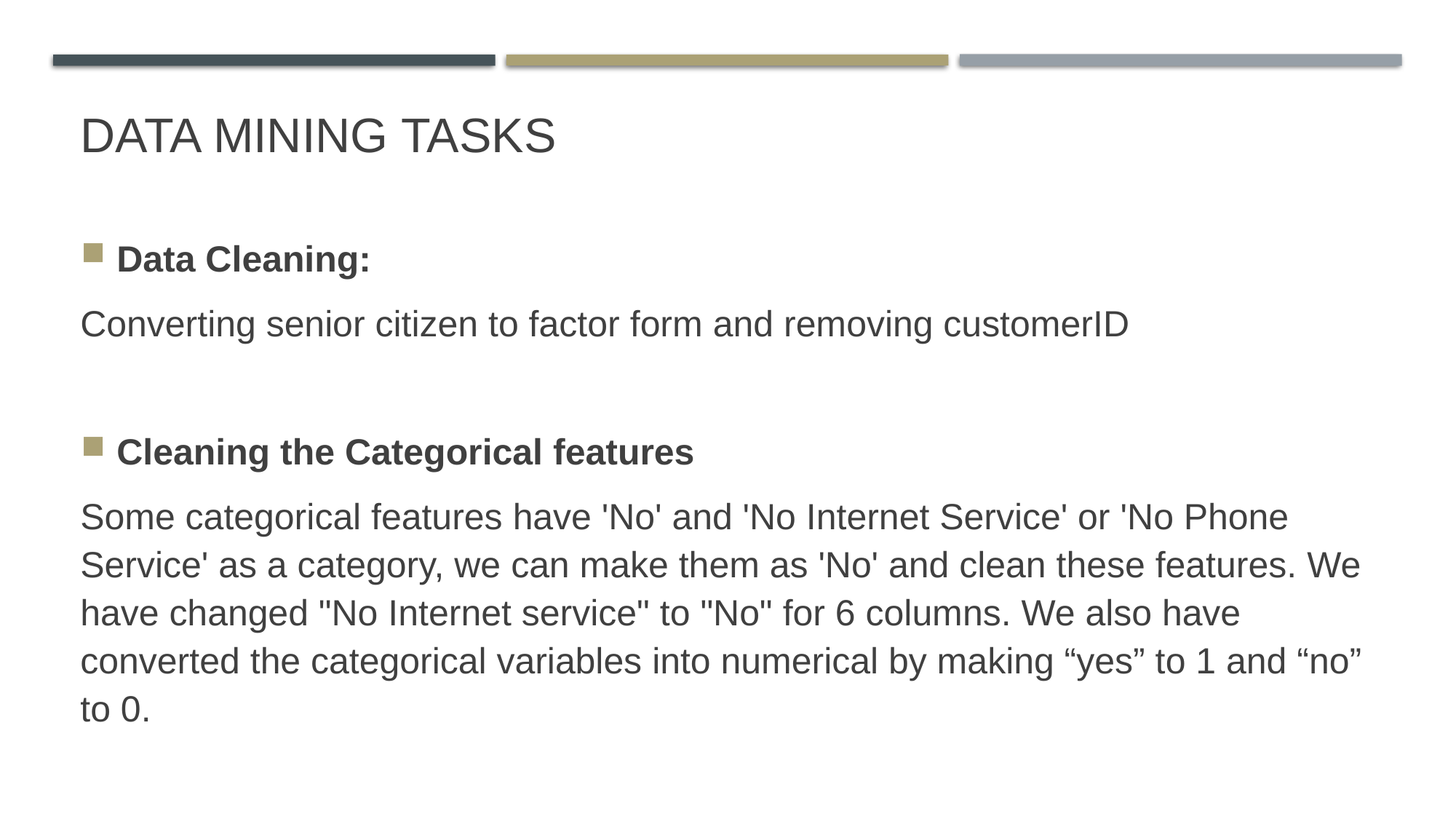

# Data mining tasks
Data Cleaning:
Converting senior citizen to factor form and removing customerID

Cleaning the Categorical features
Some categorical features have 'No' and 'No Internet Service' or 'No Phone Service' as a category, we can make them as 'No' and clean these features. We have changed "No Internet service" to "No" for 6 columns. We also have converted the categorical variables into numerical by making “yes” to 1 and “no” to 0.